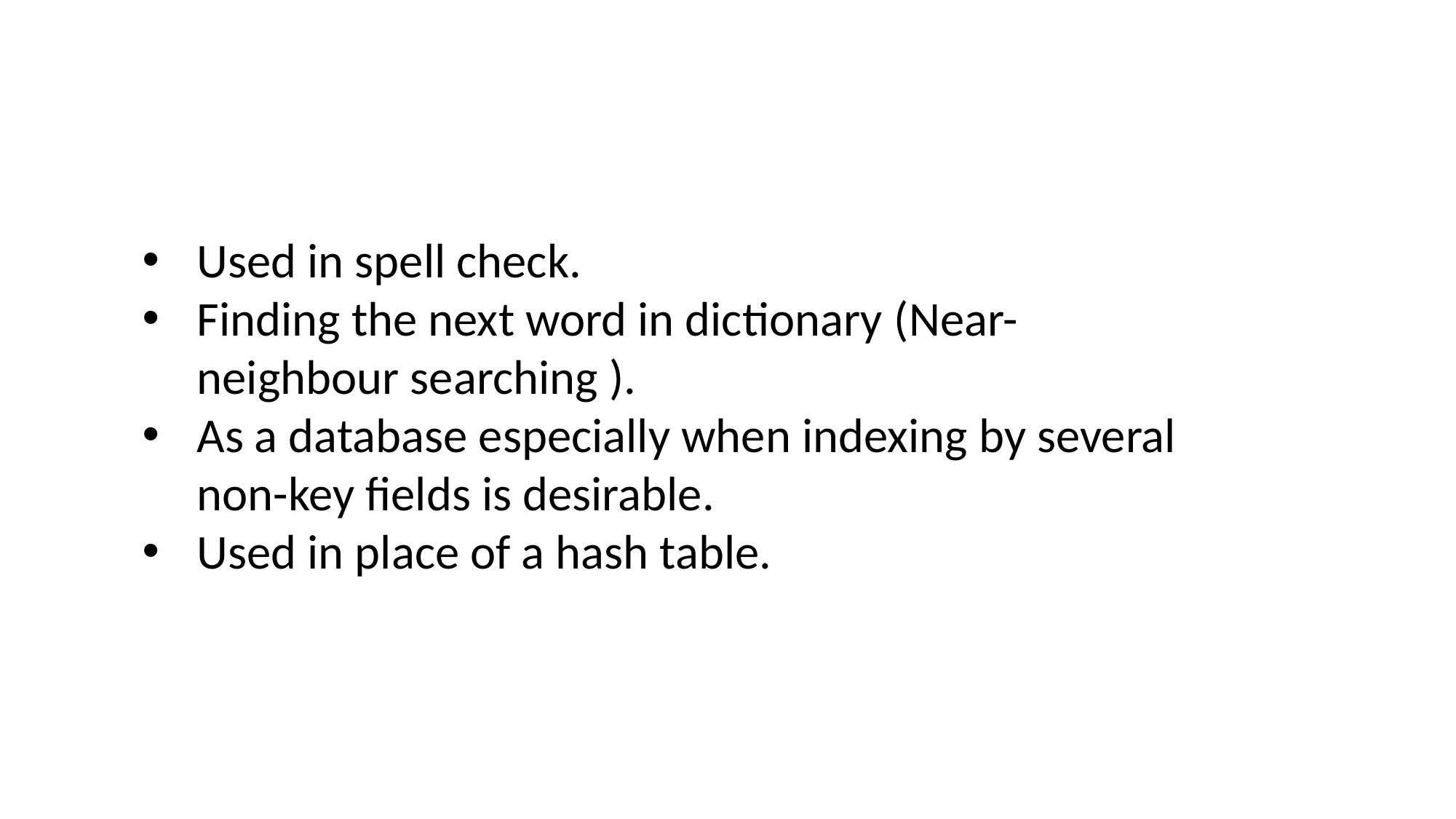

Used in spell check.
Finding the next word in dictionary (Near-neighbour searching ).
As a database especially when indexing by several non-key fields is desirable.
Used in place of a hash table.